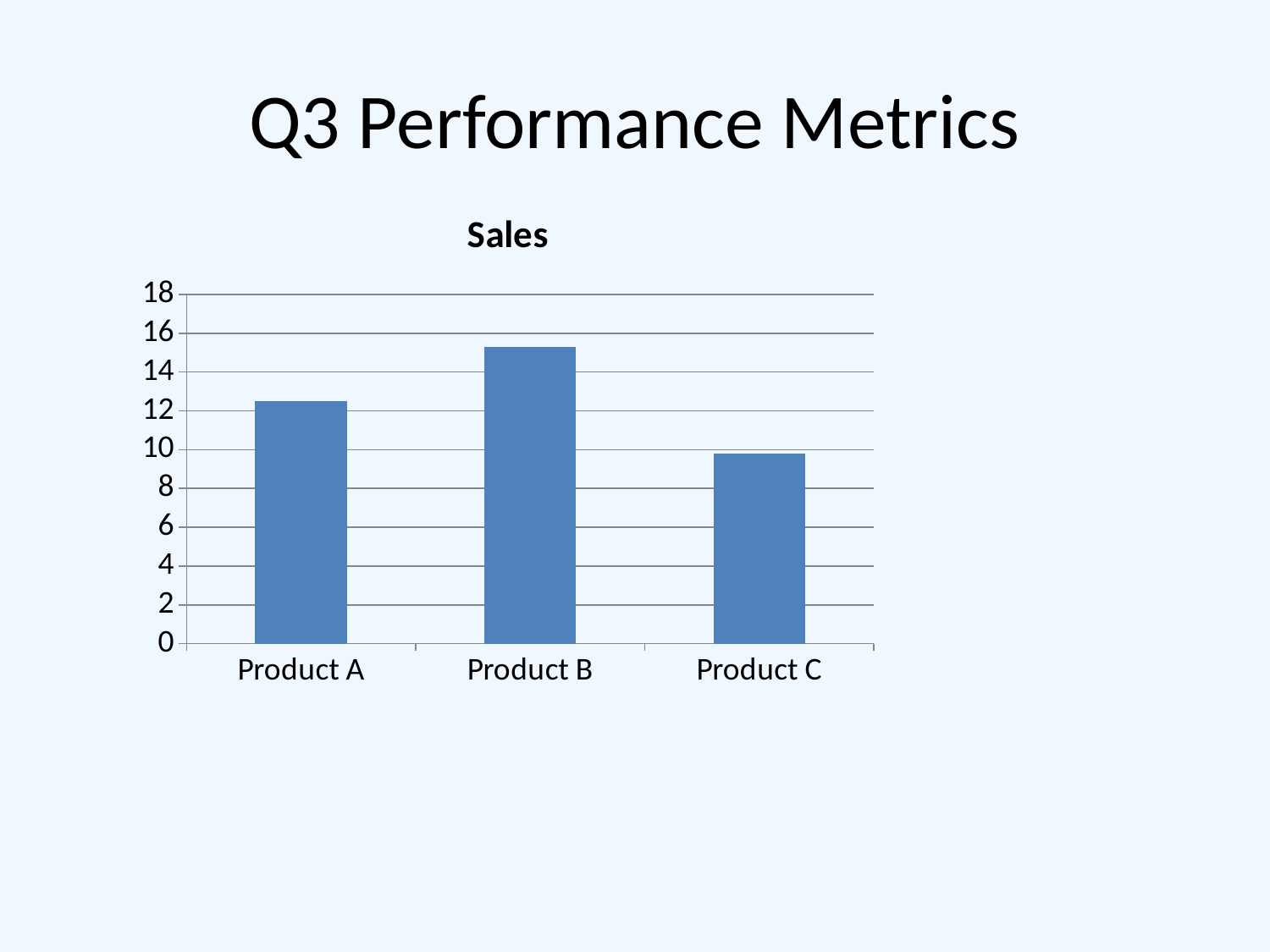

# Q3 Performance Metrics

### Chart

| Category | Sales |
|---|---|
| Product A | 12.5 |
| Product B | 15.3 |
| Product C | 9.8 |